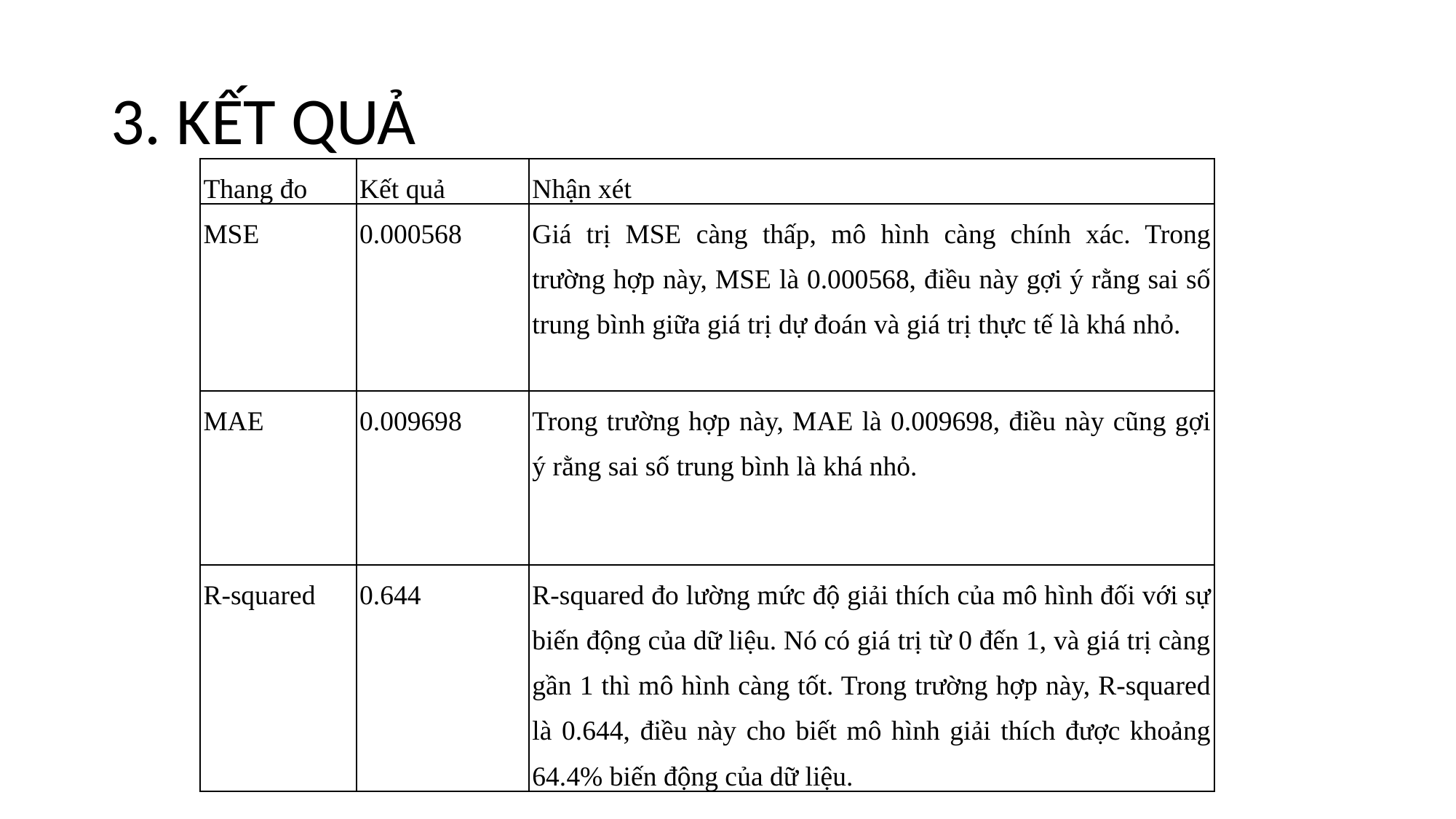

# 3. KẾT QUẢ
| Thang đo | Kết quả | Nhận xét |
| --- | --- | --- |
| MSE | 0.000568 | Giá trị MSE càng thấp, mô hình càng chính xác. Trong trường hợp này, MSE là 0.000568, điều này gợi ý rằng sai số trung bình giữa giá trị dự đoán và giá trị thực tế là khá nhỏ. |
| MAE | 0.009698 | Trong trường hợp này, MAE là 0.009698, điều này cũng gợi ý rằng sai số trung bình là khá nhỏ. |
| R-squared | 0.644 | R-squared đo lường mức độ giải thích của mô hình đối với sự biến động của dữ liệu. Nó có giá trị từ 0 đến 1, và giá trị càng gần 1 thì mô hình càng tốt. Trong trường hợp này, R-squared là 0.644, điều này cho biết mô hình giải thích được khoảng 64.4% biến động của dữ liệu. |